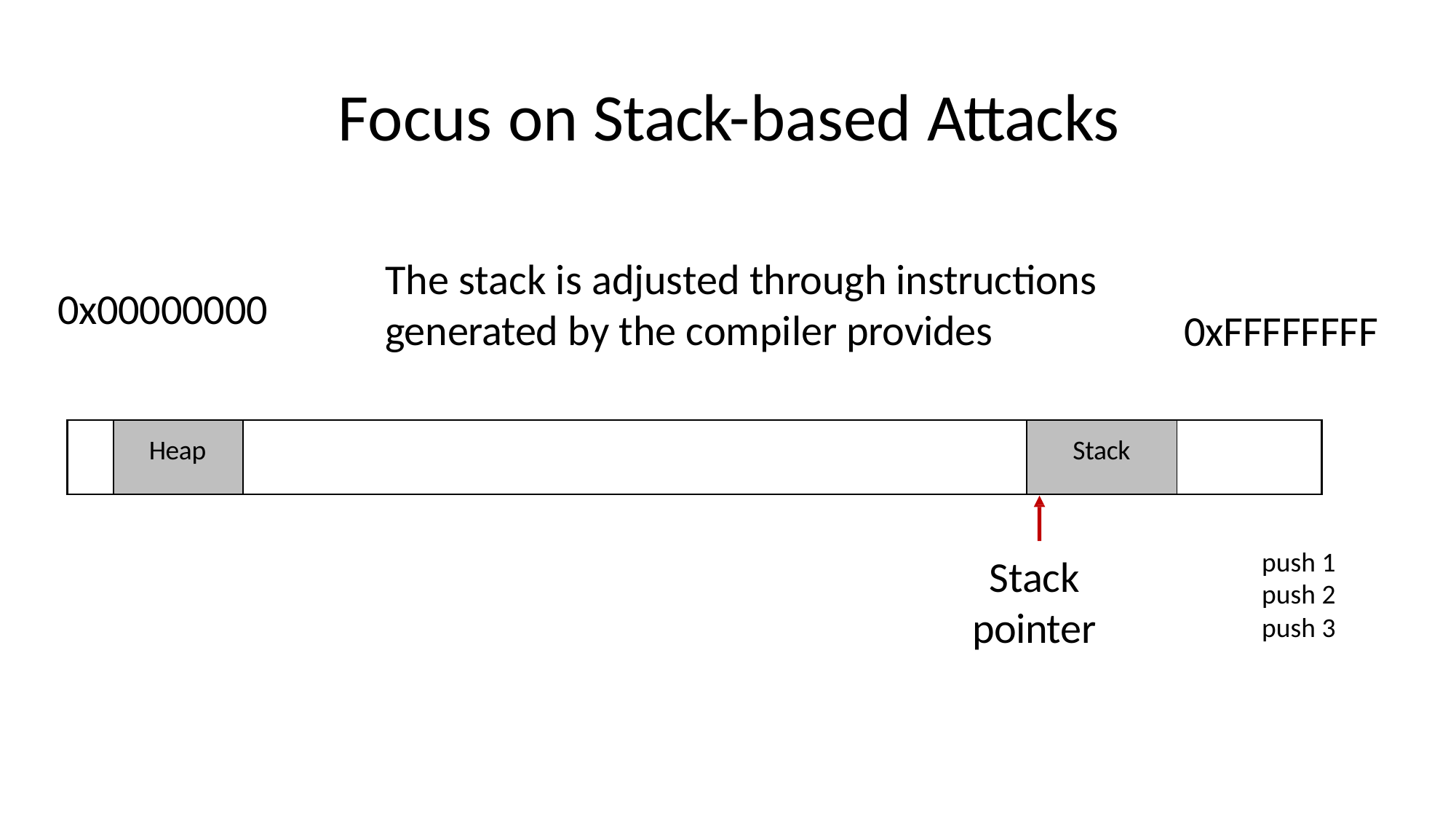

# Focus on Stack-based Attacks
The stack is adjusted through instructions generated by the compiler provides
0x00000000
0xFFFFFFFF
|  | Heap |  | Stack |  |
| --- | --- | --- | --- | --- |

push 1
push 2
push 3
Stack pointer